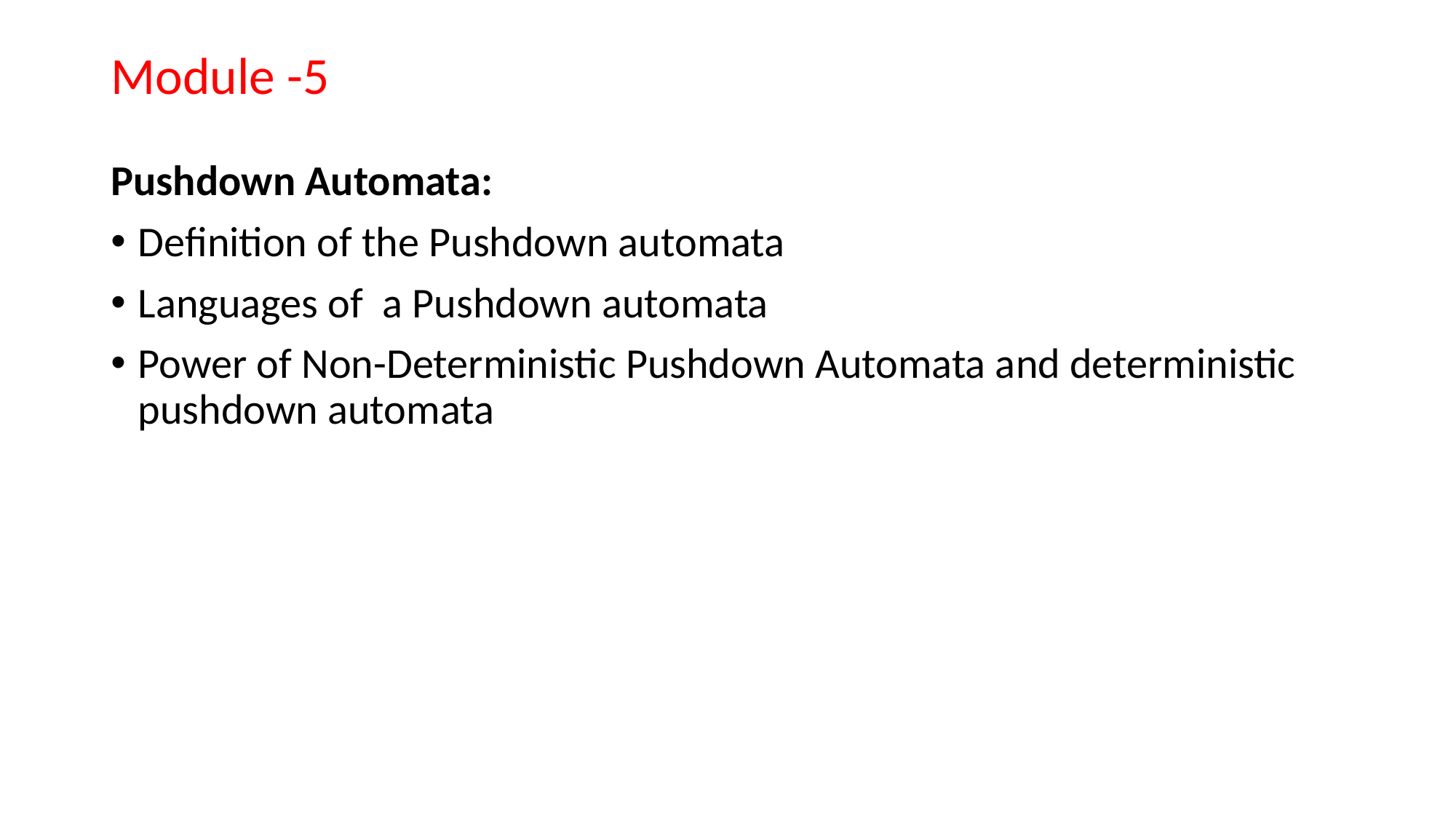

# Module -5
Pushdown Automata:
Definition of the Pushdown automata
Languages of  a Pushdown automata
Power of Non-Deterministic Pushdown Automata and deterministic pushdown automata